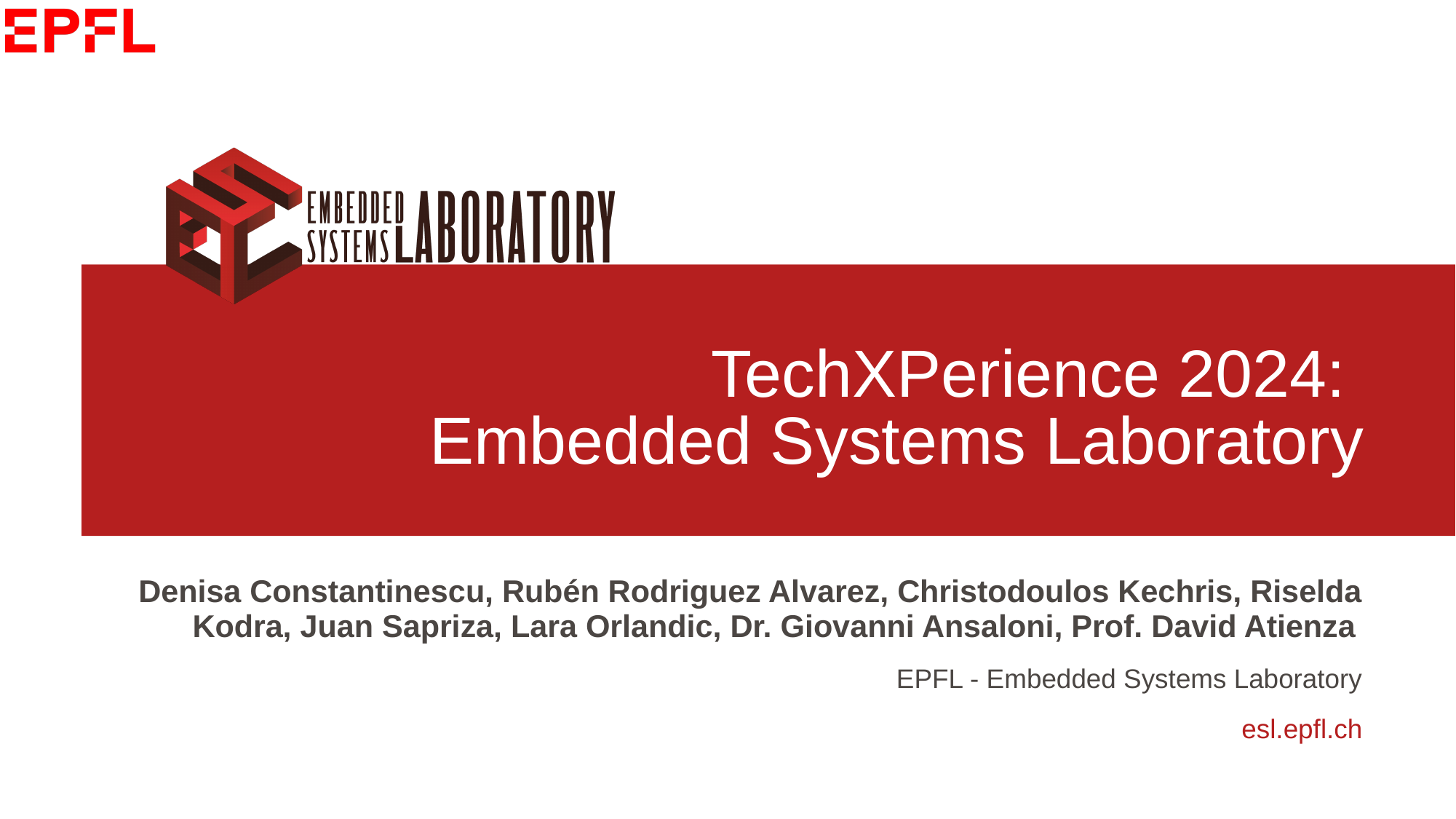

# TechXPerience 2024:
Embedded Systems Laboratory
Denisa Constantinescu, Rubén Rodriguez Alvarez, Christodoulos Kechris, Riselda Kodra, Juan Sapriza, Lara Orlandic, Dr. Giovanni Ansaloni, Prof. David Atienza
EPFL - Embedded Systems Laboratory
esl.epfl.ch